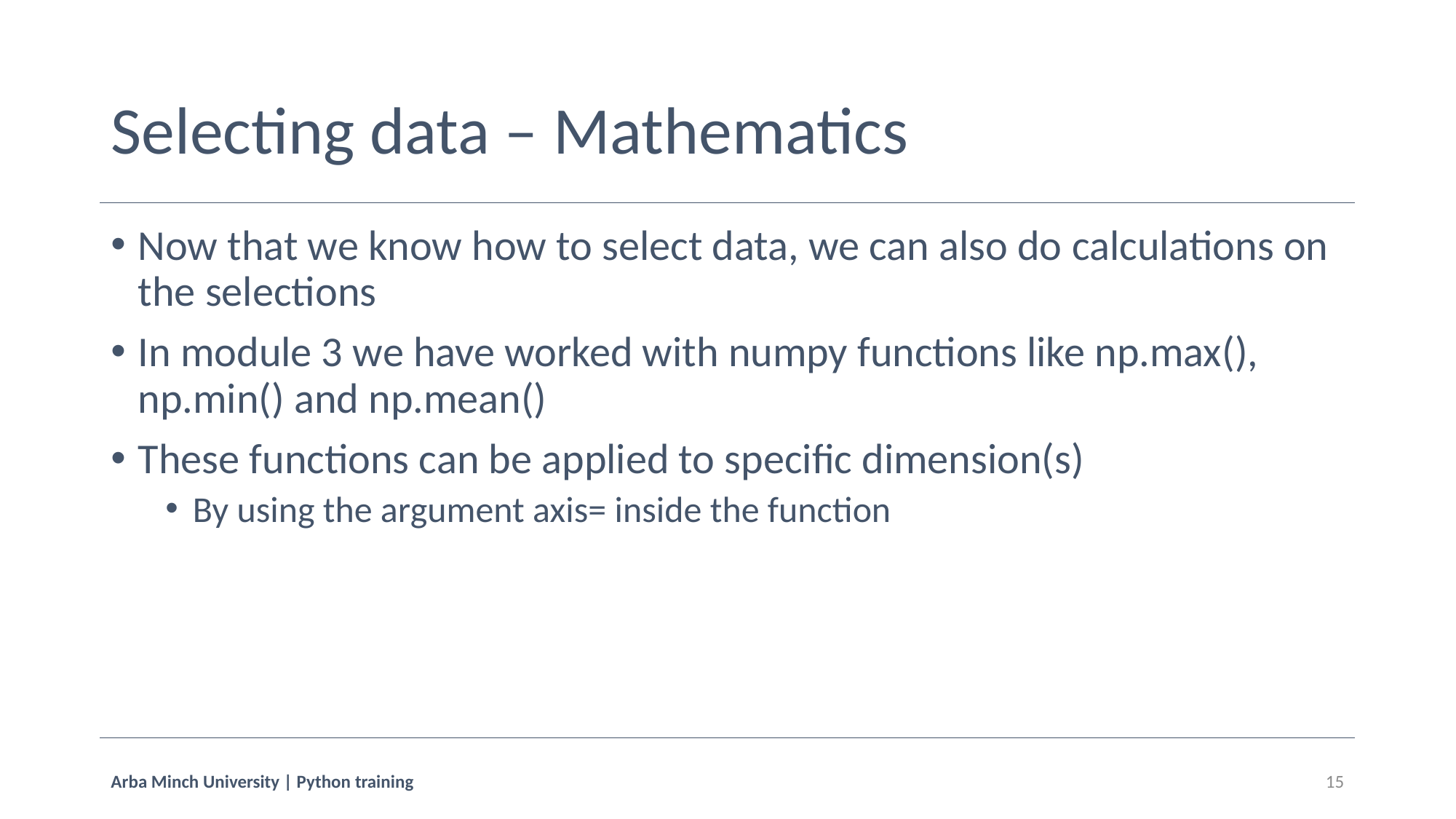

# Selecting data – Mathematics
Now that we know how to select data, we can also do calculations on the selections
In module 3 we have worked with numpy functions like np.max(), np.min() and np.mean()
These functions can be applied to specific dimension(s)
By using the argument axis= inside the function
Arba Minch University | Python training
15